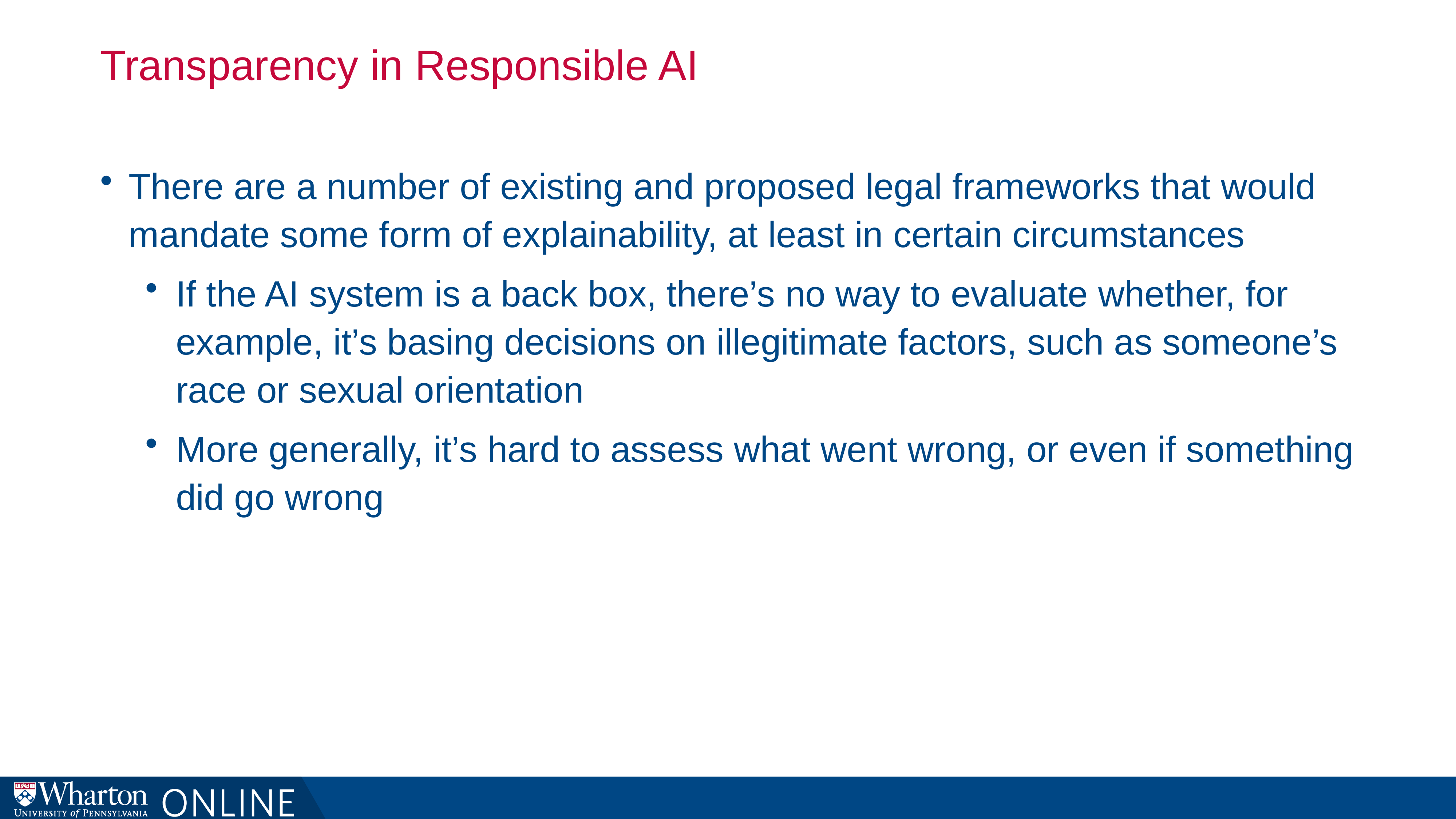

# Transparency in Responsible AI
There are a number of existing and proposed legal frameworks that would mandate some form of explainability, at least in certain circumstances
If the AI system is a back box, there’s no way to evaluate whether, for example, it’s basing decisions on illegitimate factors, such as someone’s race or sexual orientation
More generally, it’s hard to assess what went wrong, or even if something did go wrong